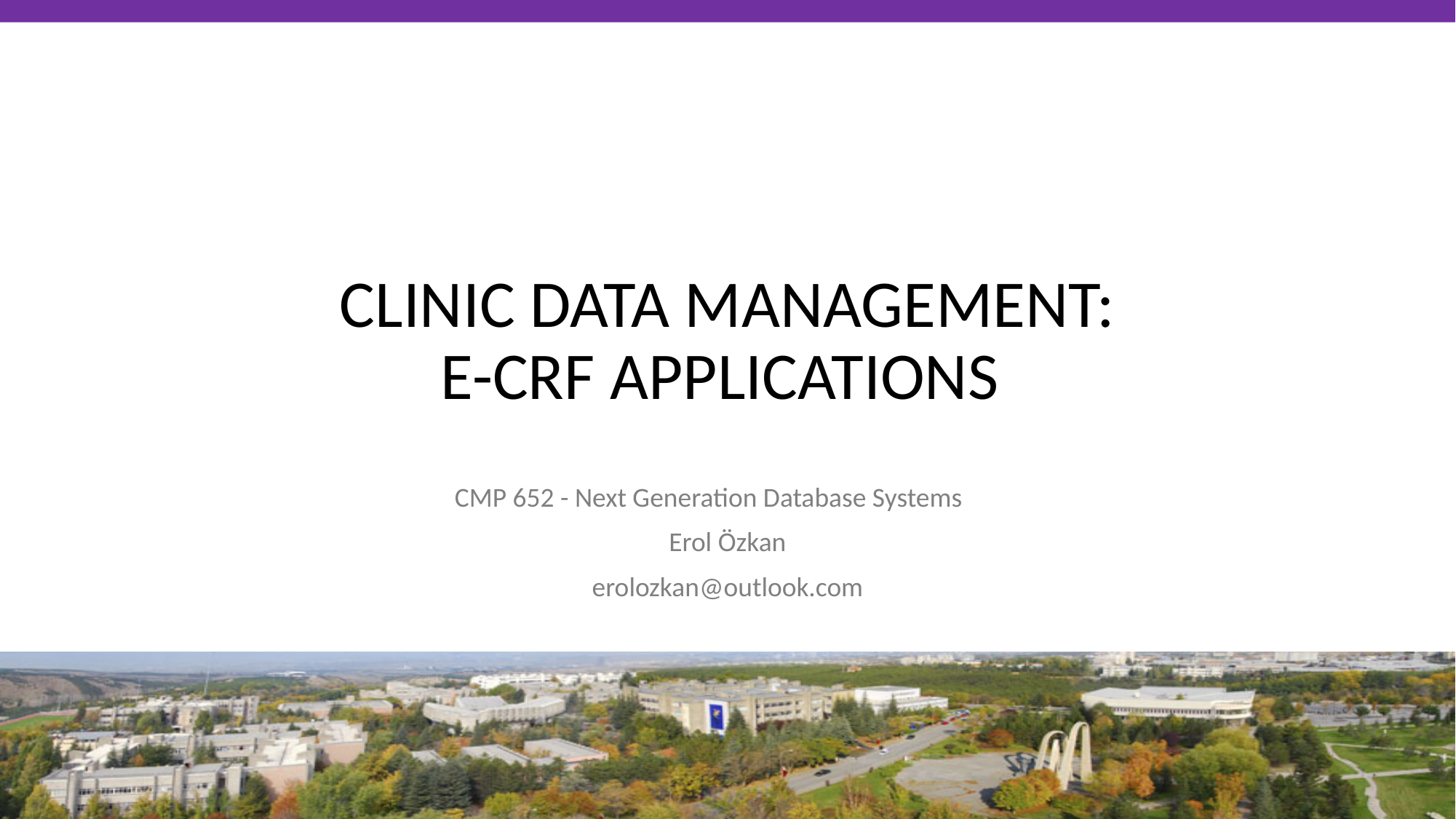

# CLINIC DATA MANAGEMENT: E-CRF APPLICATIONS

CMP 652 - Next Generation Database Systems
Erol Özkan
erolozkan@outlook.com